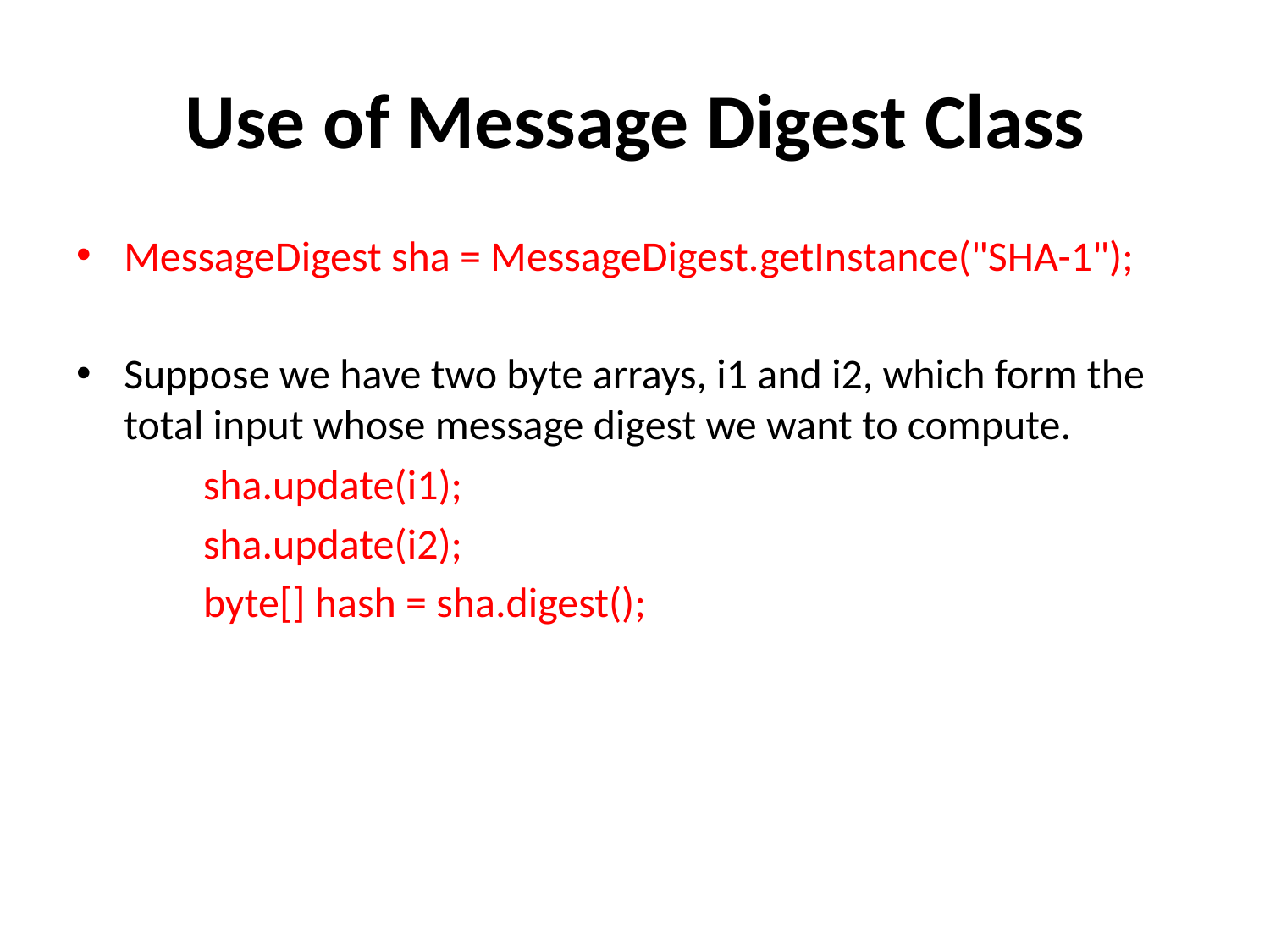

# Use of Message Digest Class
MessageDigest sha = MessageDigest.getInstance("SHA-1");

Suppose we have two byte arrays, i1 and i2, which form the total input whose message digest we want to compute.
sha.update(i1);
sha.update(i2);
byte[] hash = sha.digest();